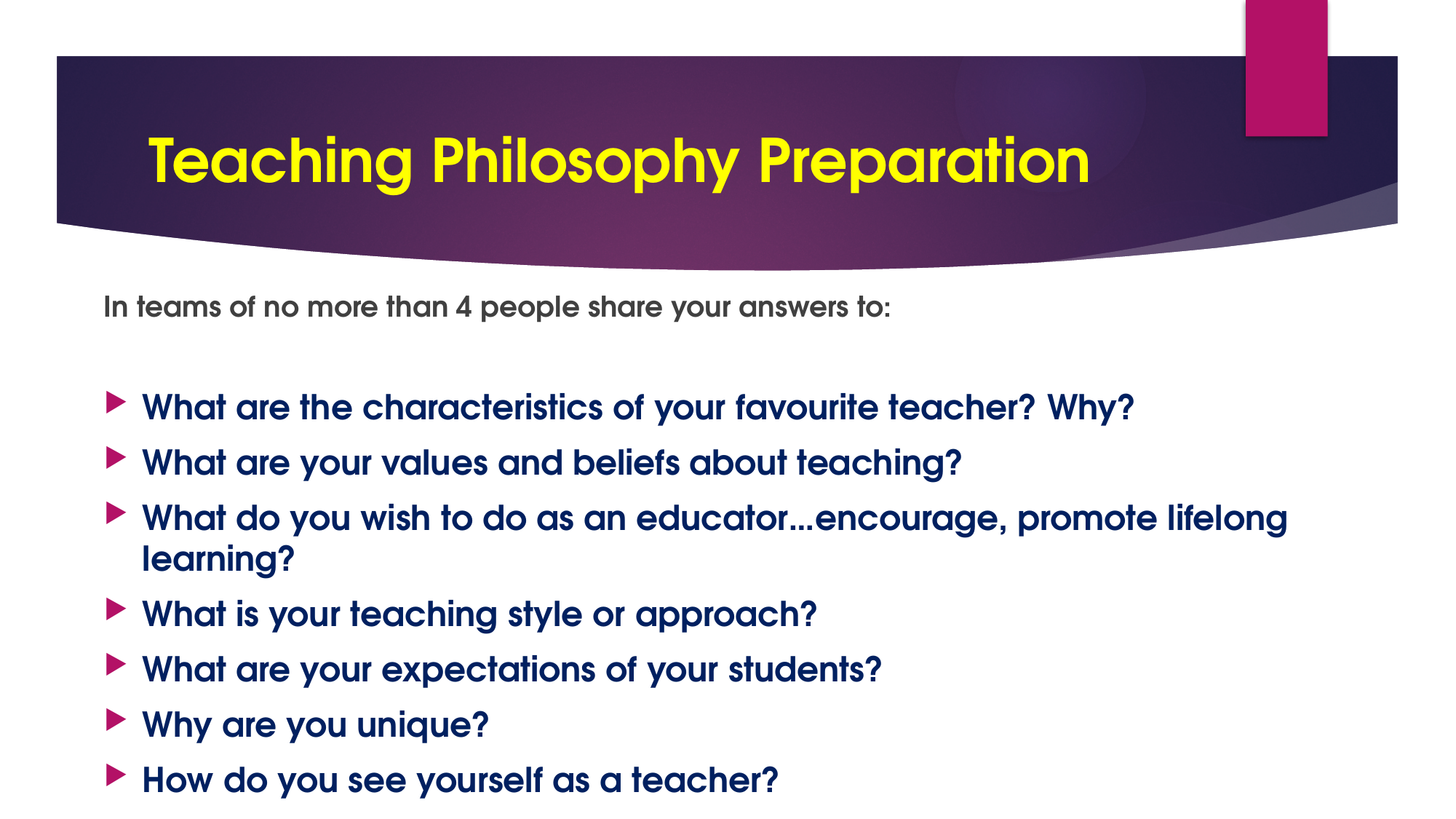

# Teaching Philosophy Preparation
In teams of no more than 4 people share your answers to:

What are the characteristics of your favourite teacher? Why?
What are your values and beliefs about teaching?
What do you wish to do as an educator…encourage, promote lifelong learning?
What is your teaching style or approach?
What are your expectations of your students?
Why are you unique?
How do you see yourself as a teacher?